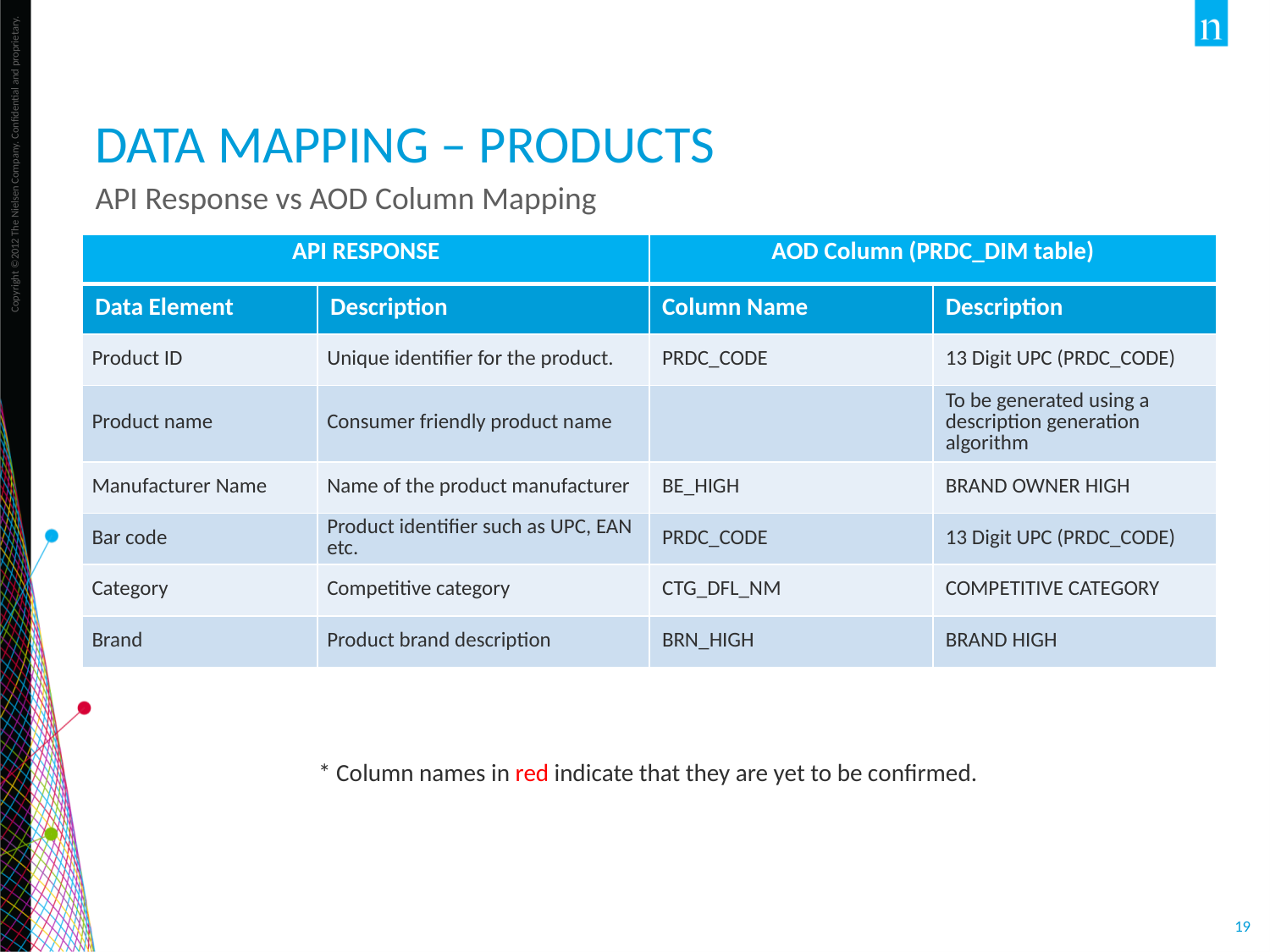

# DATA MAPPING – Products
API Response vs AOD Column Mapping
| API RESPONSE |  | AOD Column (PRDC\_DIM table) |  |
| --- | --- | --- | --- |
| Data Element | Description | Column Name | Description |
| Product ID | Unique identifier for the product. | PRDC\_CODE | 13 Digit UPC (PRDC\_CODE) |
| Product name | Consumer friendly product name |  | To be generated using a description generation algorithm |
| Manufacturer Name | Name of the product manufacturer | BE\_HIGH | BRAND OWNER HIGH |
| Bar code | Product identifier such as UPC, EAN etc. | PRDC\_CODE | 13 Digit UPC (PRDC\_CODE) |
| Category | Competitive category | CTG\_DFL\_NM | COMPETITIVE CATEGORY |
| Brand | Product brand description | BRN\_HIGH | BRAND HIGH |
* Column names in red indicate that they are yet to be confirmed.